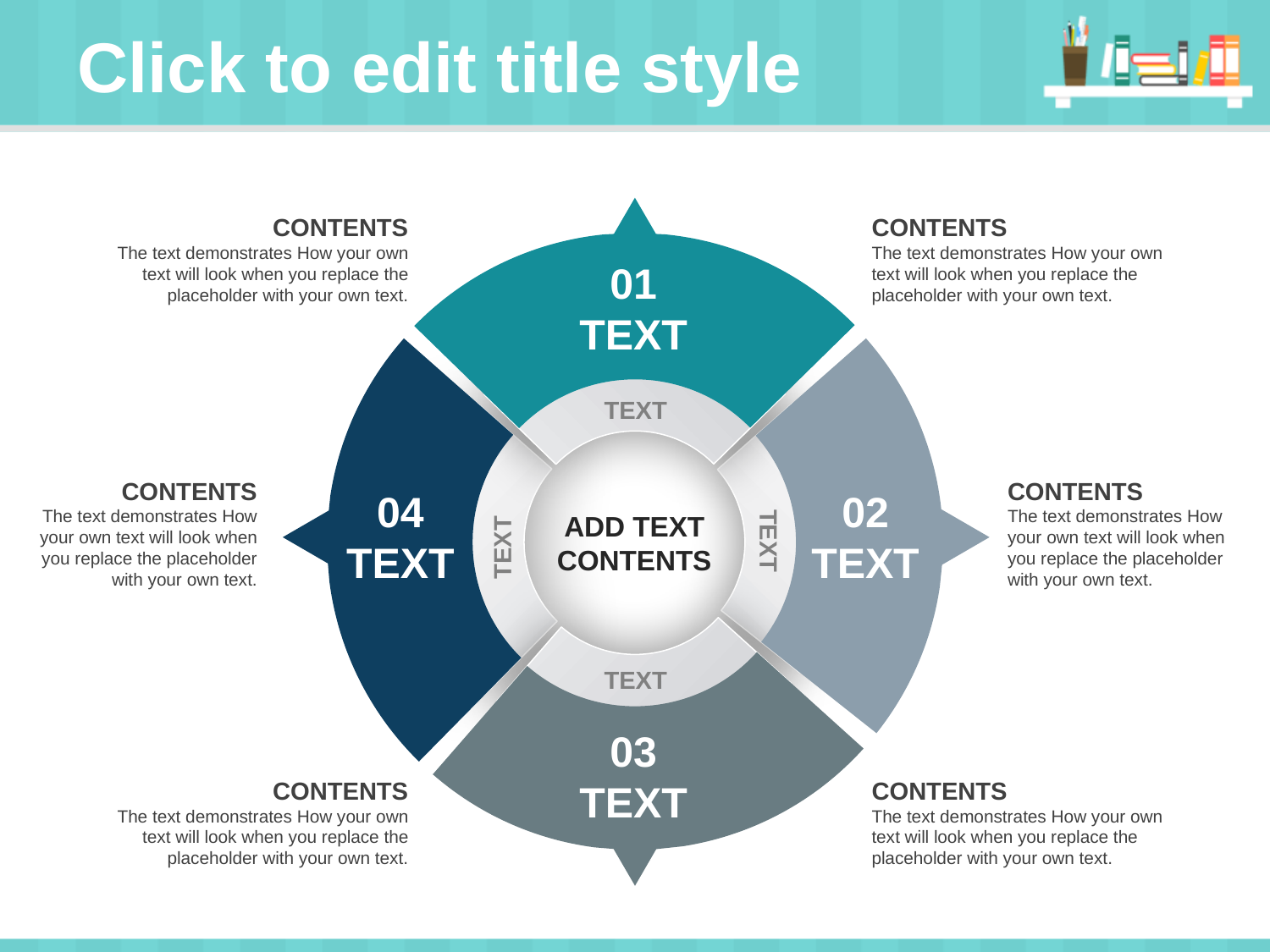

# Click to edit title style

CONTENTS
The text demonstrates How your own text will look when you replace the placeholder with your own text.
CONTENTS
The text demonstrates How your own text will look when you replace the placeholder with your own text.
01
TEXT

TEXT

CONTENTS
The text demonstrates How your own text will look when you replace the placeholder with your own text.
CONTENTS
The text demonstrates How your own text will look when you replace the placeholder with your own text.
04
TEXT
02
TEXT
ADD TEXT
CONTENTS
TEXT
TEXT

TEXT
03
TEXT
CONTENTS
The text demonstrates How your own text will look when you replace the placeholder with your own text.
CONTENTS
The text demonstrates How your own text will look when you replace the placeholder with your own text.